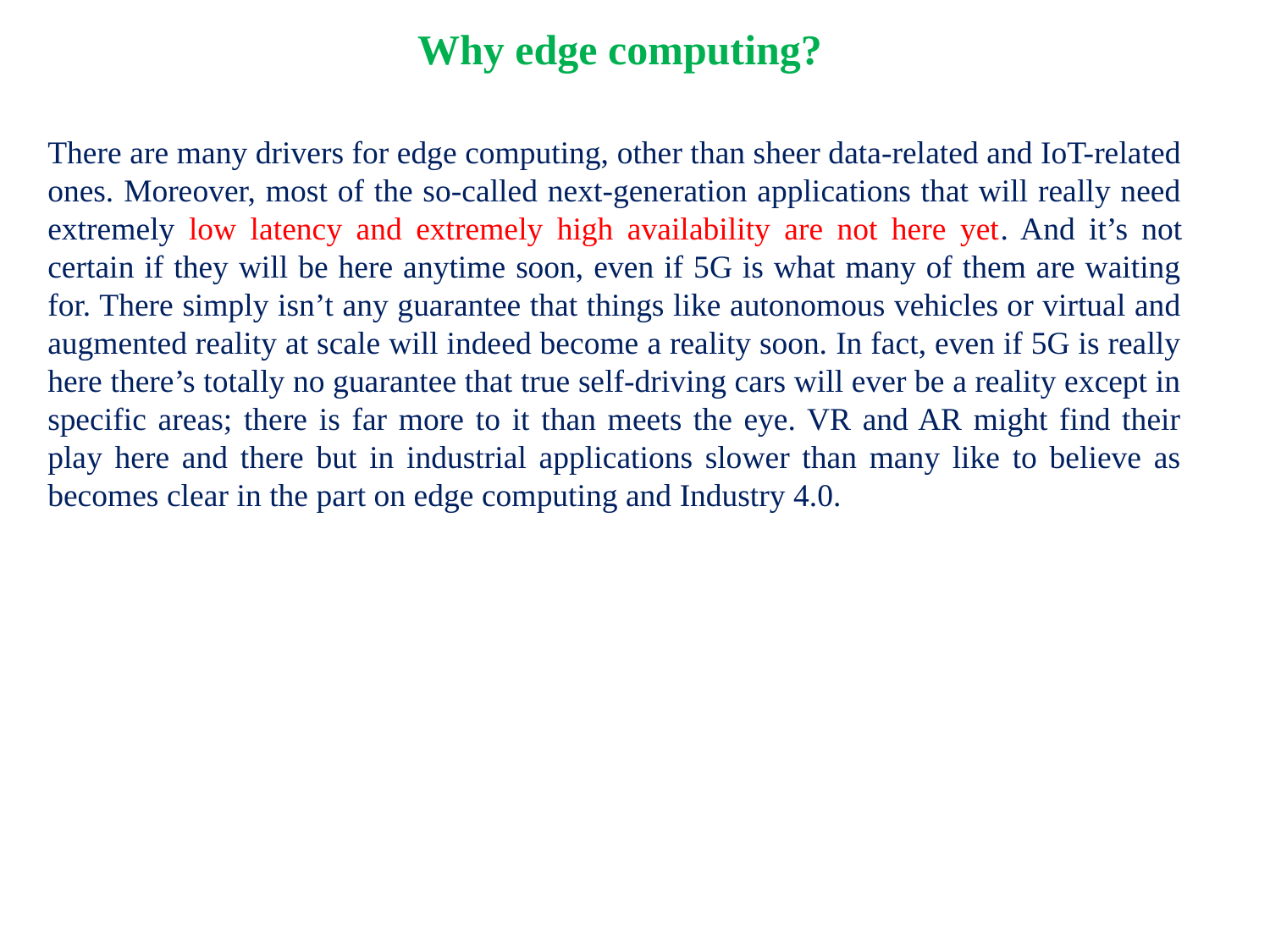

Why edge computing?
There are many drivers for edge computing, other than sheer data-related and IoT-related ones. Moreover, most of the so-called next-generation applications that will really need extremely low latency and extremely high availability are not here yet. And it’s not certain if they will be here anytime soon, even if 5G is what many of them are waiting for. There simply isn’t any guarantee that things like autonomous vehicles or virtual and augmented reality at scale will indeed become a reality soon. In fact, even if 5G is really here there’s totally no guarantee that true self-driving cars will ever be a reality except in specific areas; there is far more to it than meets the eye. VR and AR might find their play here and there but in industrial applications slower than many like to believe as becomes clear in the part on edge computing and Industry 4.0.